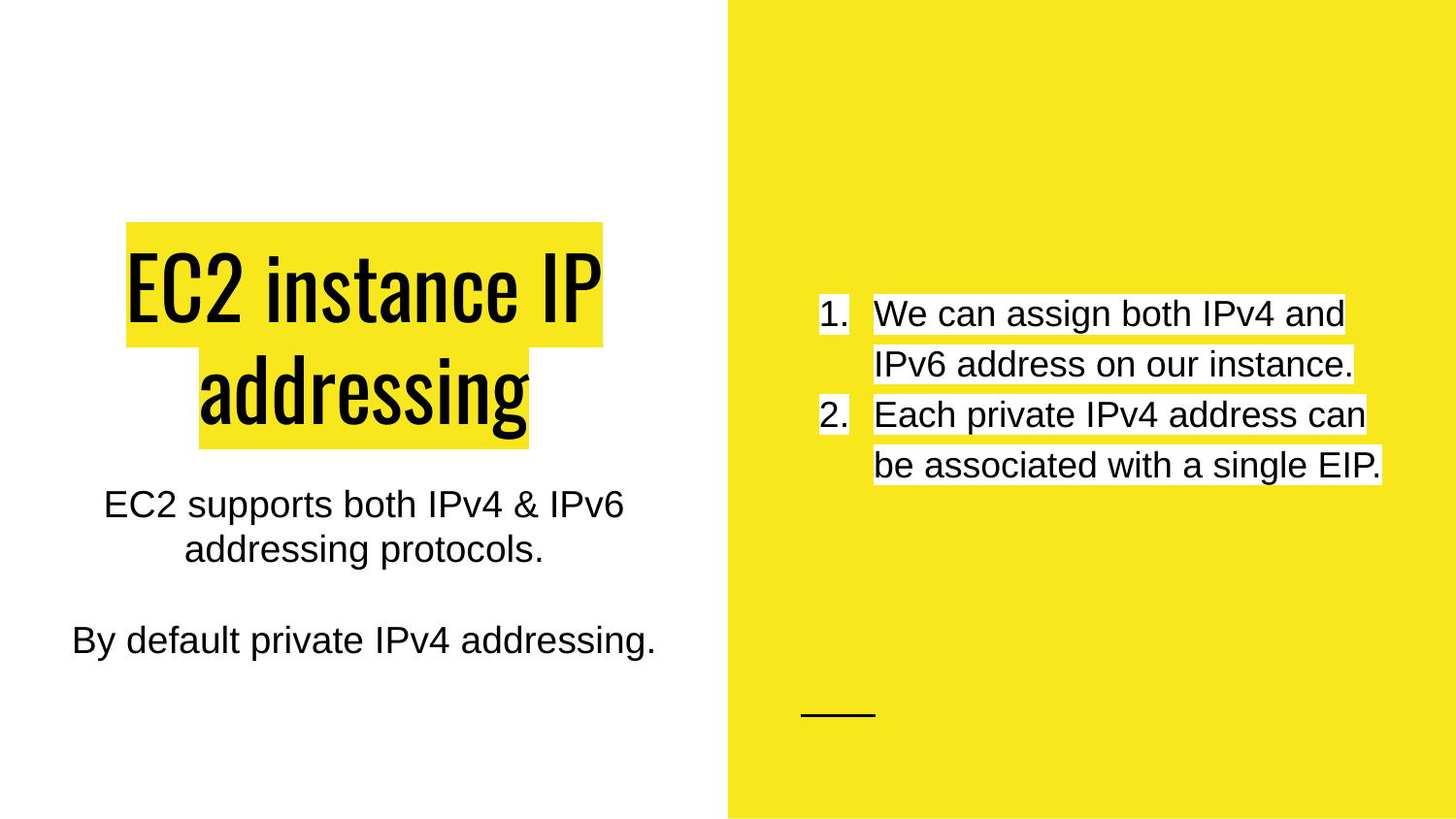

We can assign both IPv4 and IPv6 address on our instance.
Each private IPv4 address can be associated with a single EIP.

# EC2 instance IP addressing
EC2 supports both IPv4 & IPv6 addressing protocols.

By default private IPv4 addressing.